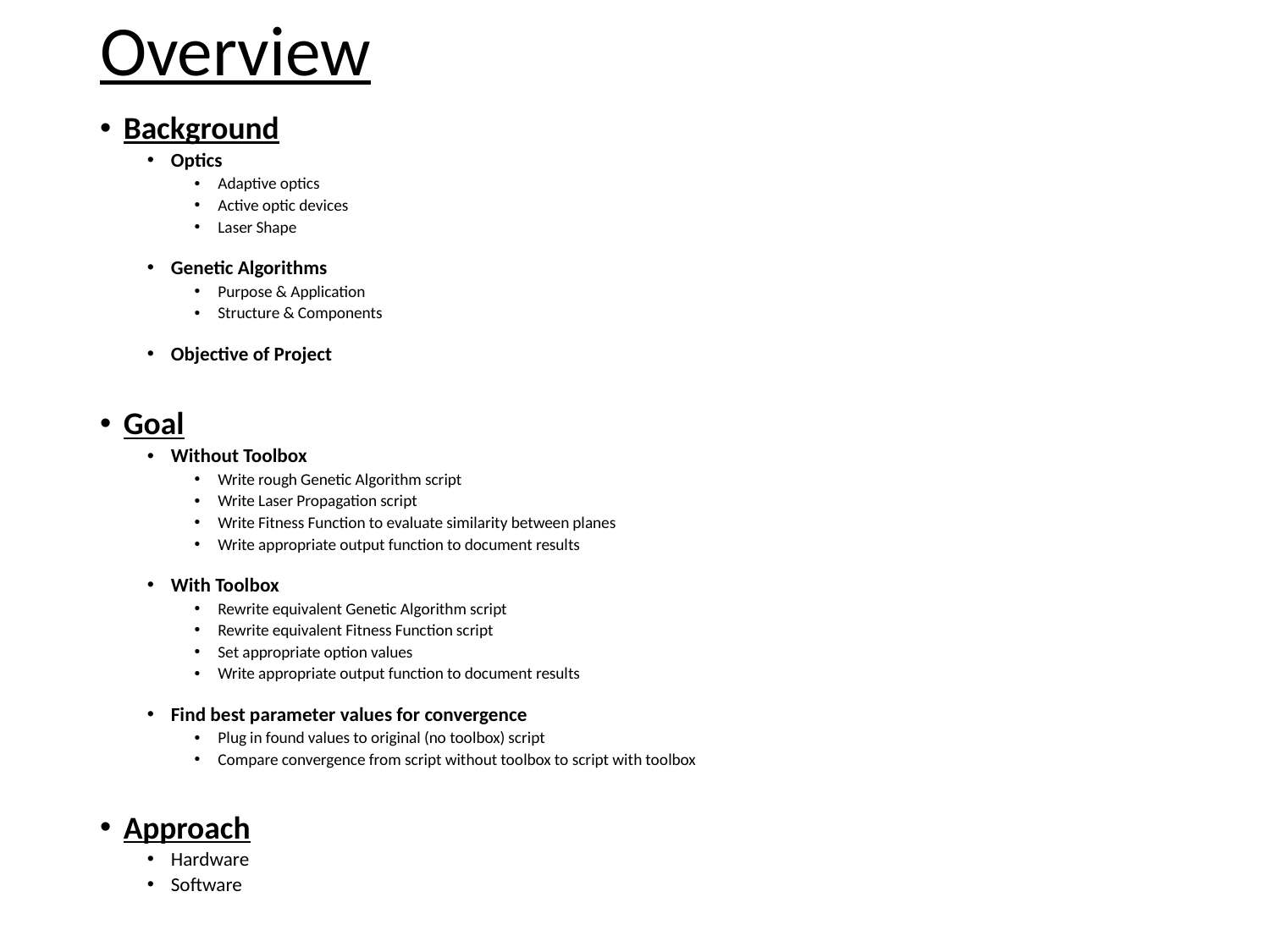

# Overview
Background
Optics
Adaptive optics
Active optic devices
Laser Shape
Genetic Algorithms
Purpose & Application
Structure & Components
Objective of Project
Goal
Without Toolbox
Write rough Genetic Algorithm script
Write Laser Propagation script
Write Fitness Function to evaluate similarity between planes
Write appropriate output function to document results
With Toolbox
Rewrite equivalent Genetic Algorithm script
Rewrite equivalent Fitness Function script
Set appropriate option values
Write appropriate output function to document results
Find best parameter values for convergence
Plug in found values to original (no toolbox) script
Compare convergence from script without toolbox to script with toolbox
Approach
Hardware
Software